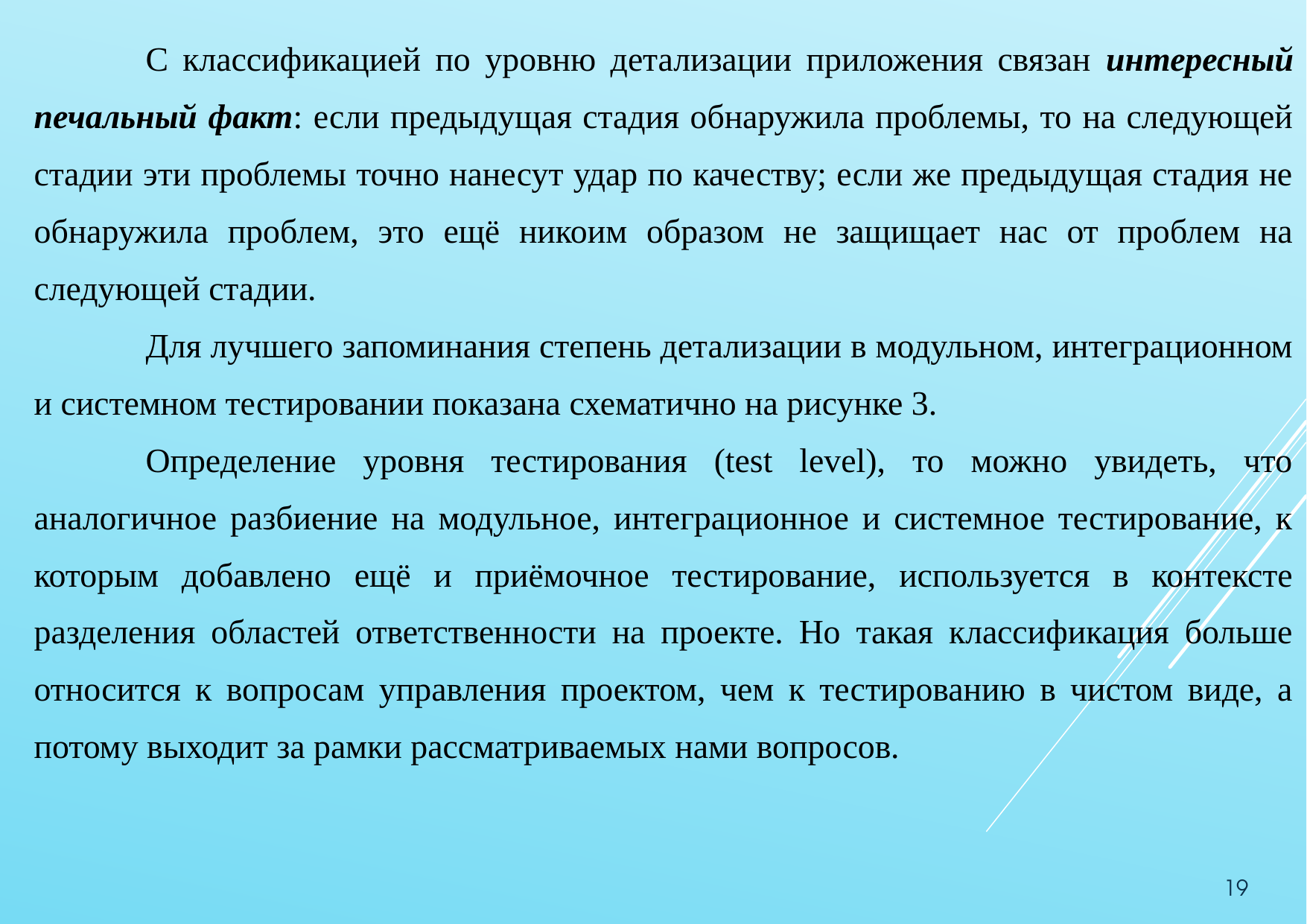

С классификацией по уровню детализации приложения связан интересный печальный факт: если предыдущая стадия обнаружила проблемы, то на следующей стадии эти проблемы точно нанесут удар по качеству; если же предыдущая стадия не обнаружила проблем, это ещё никоим образом не защищает нас от проблем на следующей стадии.
	Для лучшего запоминания степень детализации в модульном, интеграционном и системном тестировании показана схематично на рисунке 3.
	Определение уровня тестирования (test level), то можно увидеть, что аналогичное разбиение на модульное, интеграционное и системное тестирование, к которым добавлено ещё и приёмочное тестирование, используется в контексте разделения областей ответственности на проекте. Но такая классификация больше относится к вопросам управления проектом, чем к тестированию в чистом виде, а потому выходит за рамки рассматриваемых нами вопросов.
19